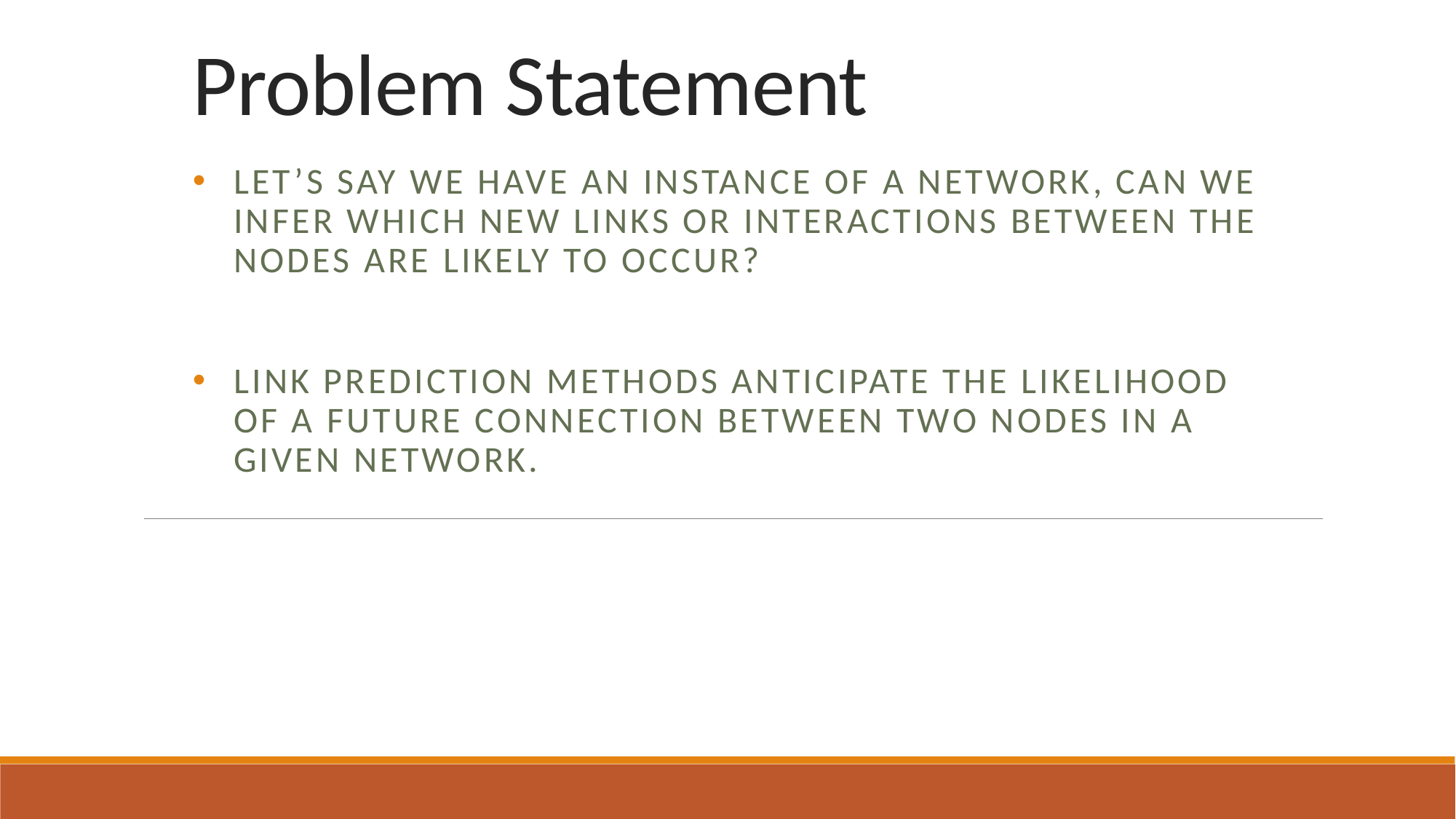

# Problem Statement
Let’s say we have an instance of a network, can we infer which new links or interactions between the nodes are likely to occur?

Link prediction methods anticipate the likelihood of a future connection between two nodes in a given network.